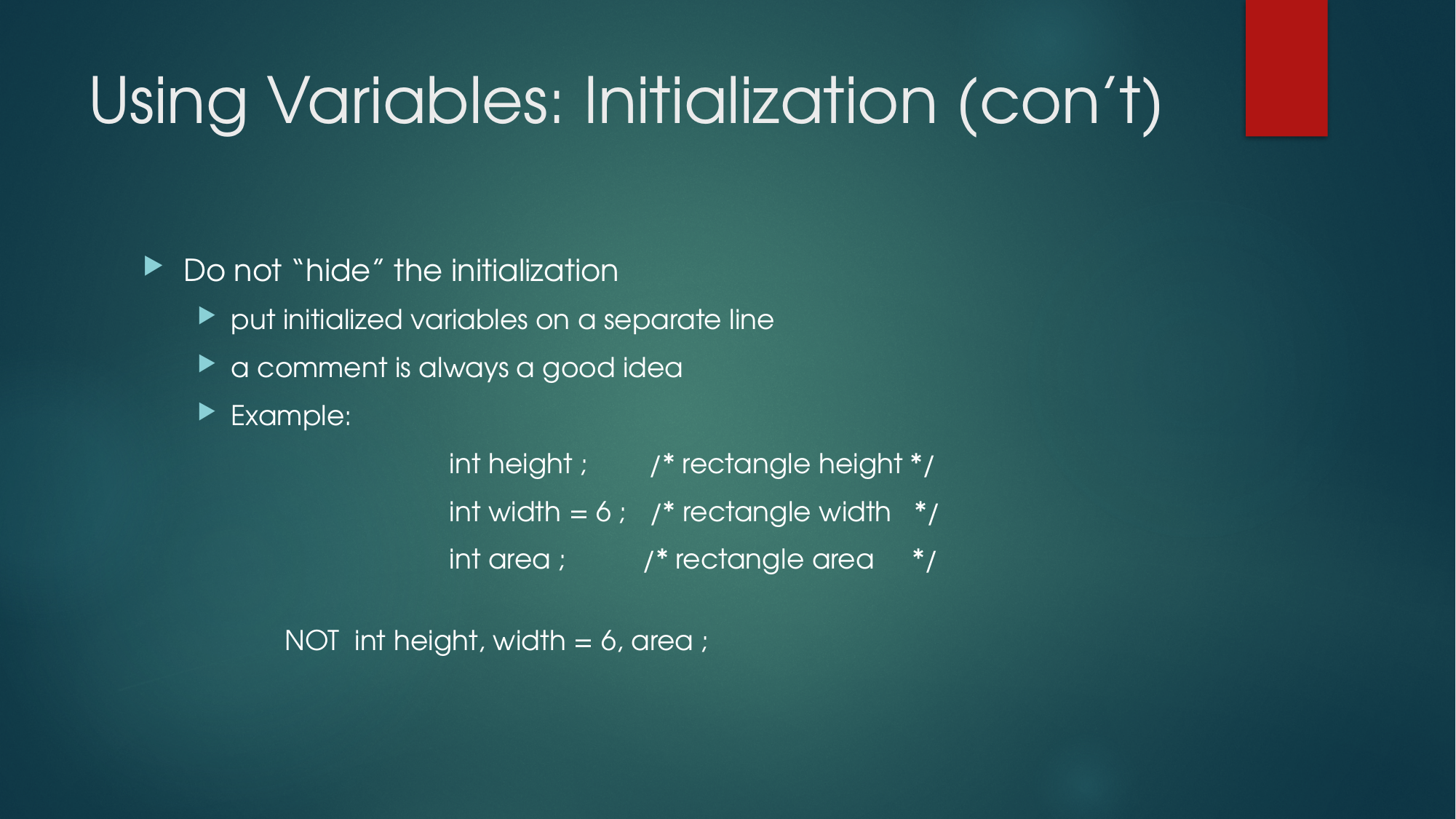

# Using Variables: Initialization (con’t)
Do not “hide” the initialization
put initialized variables on a separate line
a comment is always a good idea
Example:
			int height ;        /* rectangle height */
			int width = 6 ;   /* rectangle width   */
			int area ;          /* rectangle area     */

	       NOT  int height, width = 6, area ;